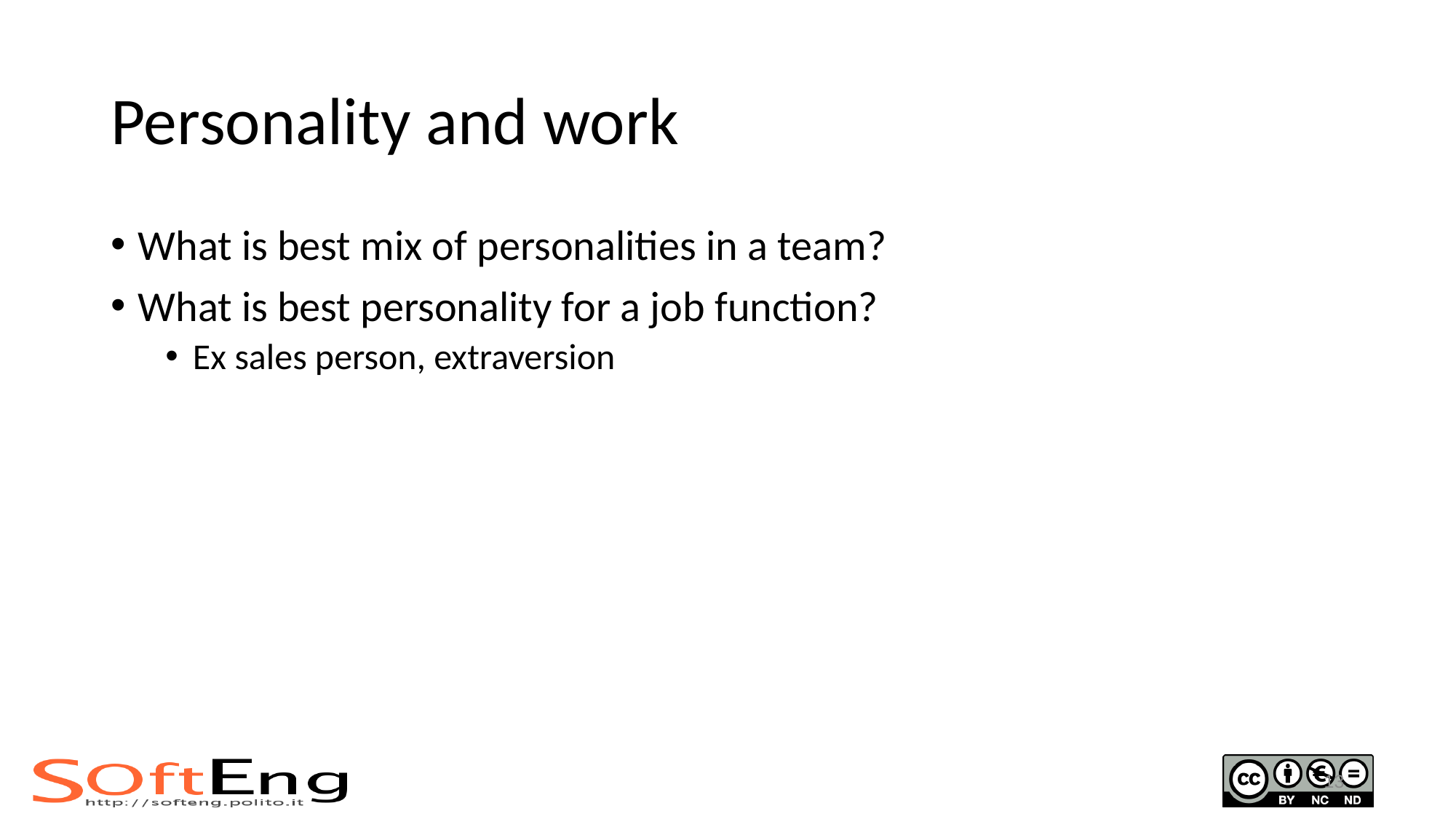

# Personality and work
What is best mix of personalities in a team?
What is best personality for a job function?
Ex sales person, extraversion
13